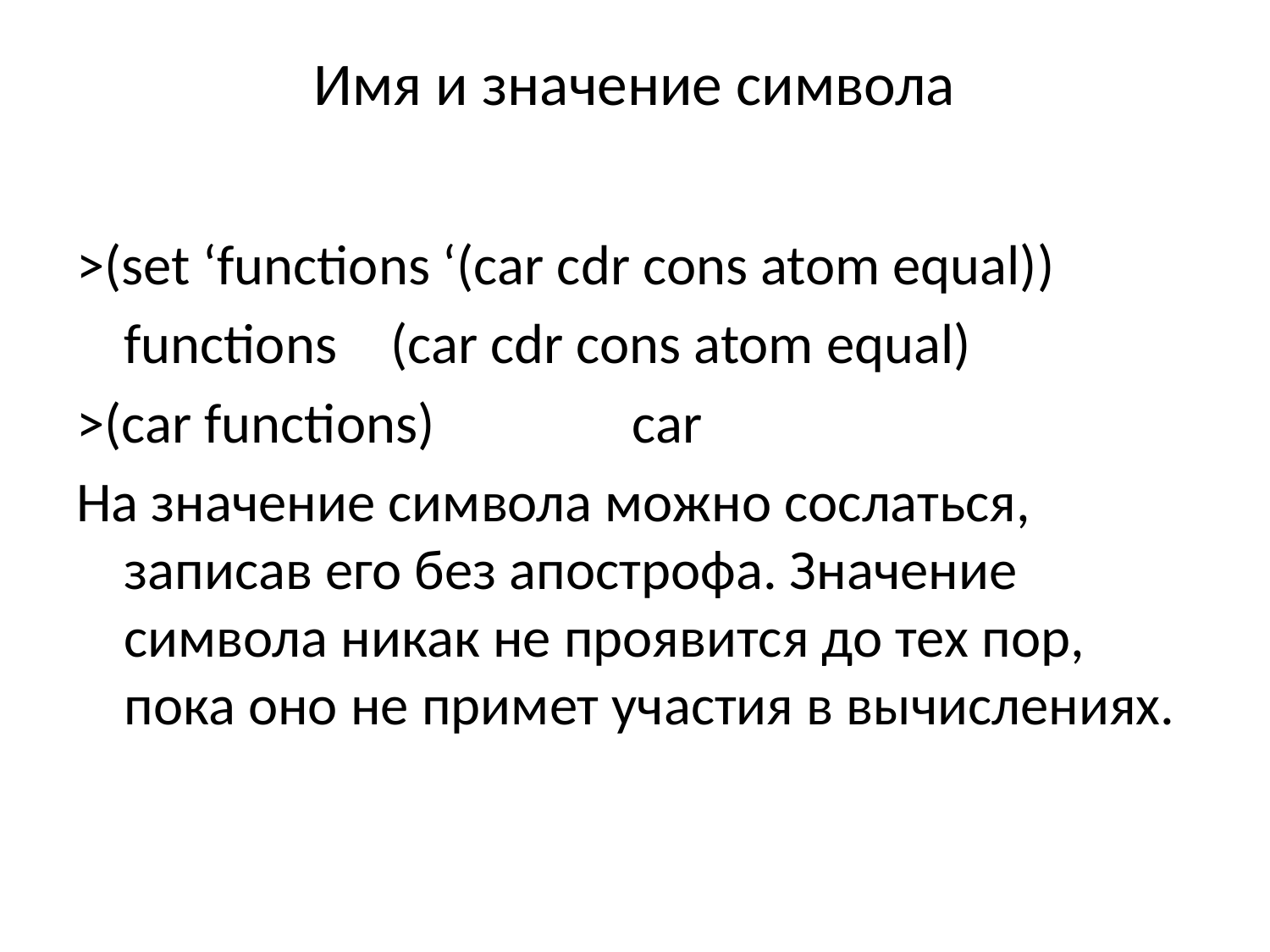

# Имя и значение символа
>(set ‘functions ‘(car cdr cons atom equal))
	functions	 (car cdr cons atom equal)
>(car functions)		car
На значение символа можно сослаться, записав его без апострофа. Значение символа никак не проявится до тех пор, пока оно не примет участия в вычислениях.